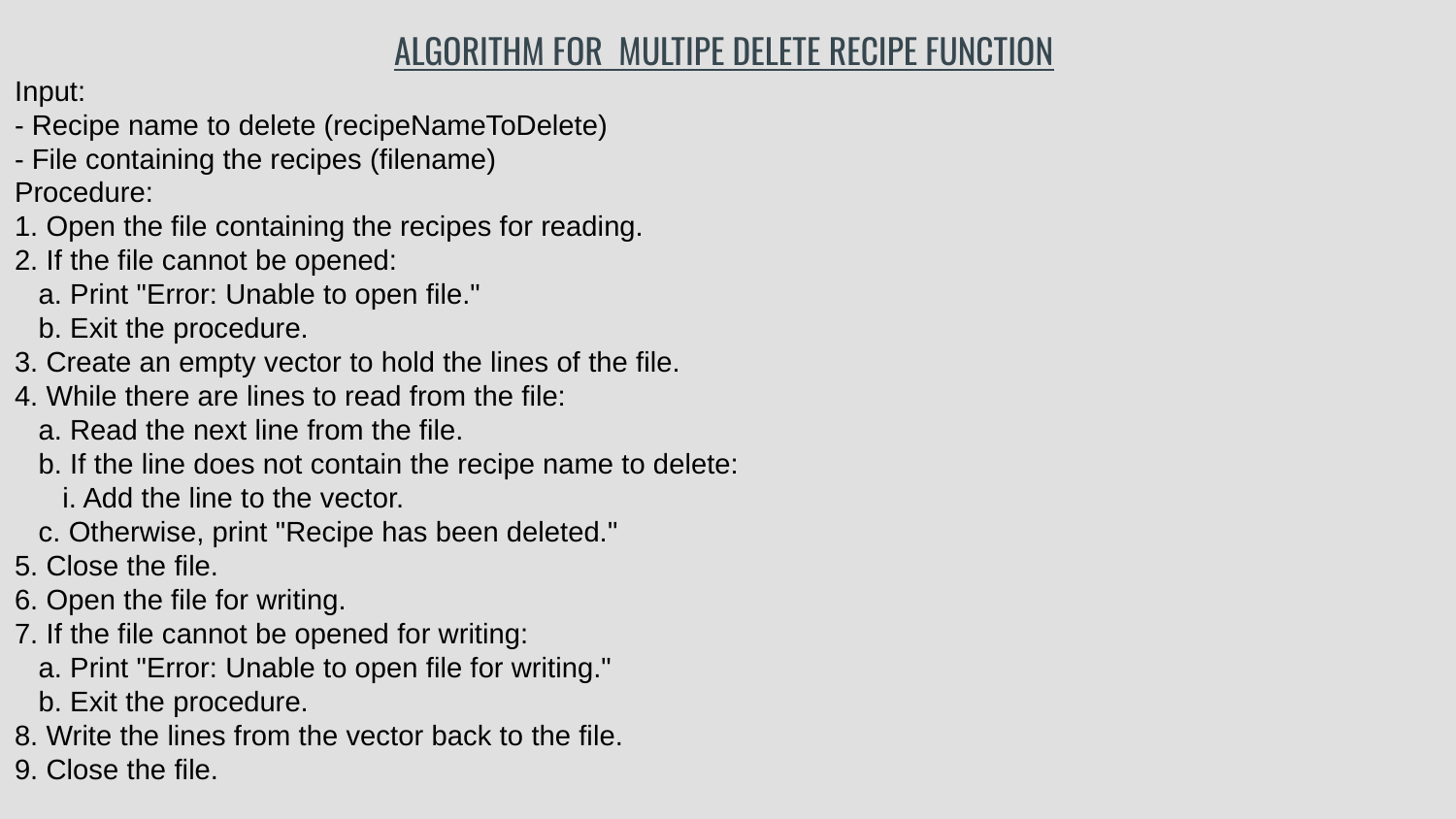

ALGORITHM FOR  MULTIPE DELETE RECIPE FUNCTION
Input:
- Recipe name to delete (recipeNameToDelete)
- File containing the recipes (filename)
Procedure:
1. Open the file containing the recipes for reading.
2. If the file cannot be opened:
   a. Print "Error: Unable to open file."
   b. Exit the procedure.
3. Create an empty vector to hold the lines of the file.
4. While there are lines to read from the file:
   a. Read the next line from the file.
   b. If the line does not contain the recipe name to delete:
      i. Add the line to the vector.
   c. Otherwise, print "Recipe has been deleted."
5. Close the file.
6. Open the file for writing.
7. If the file cannot be opened for writing:
   a. Print "Error: Unable to open file for writing."
   b. Exit the procedure.
8. Write the lines from the vector back to the file.
9. Close the file.